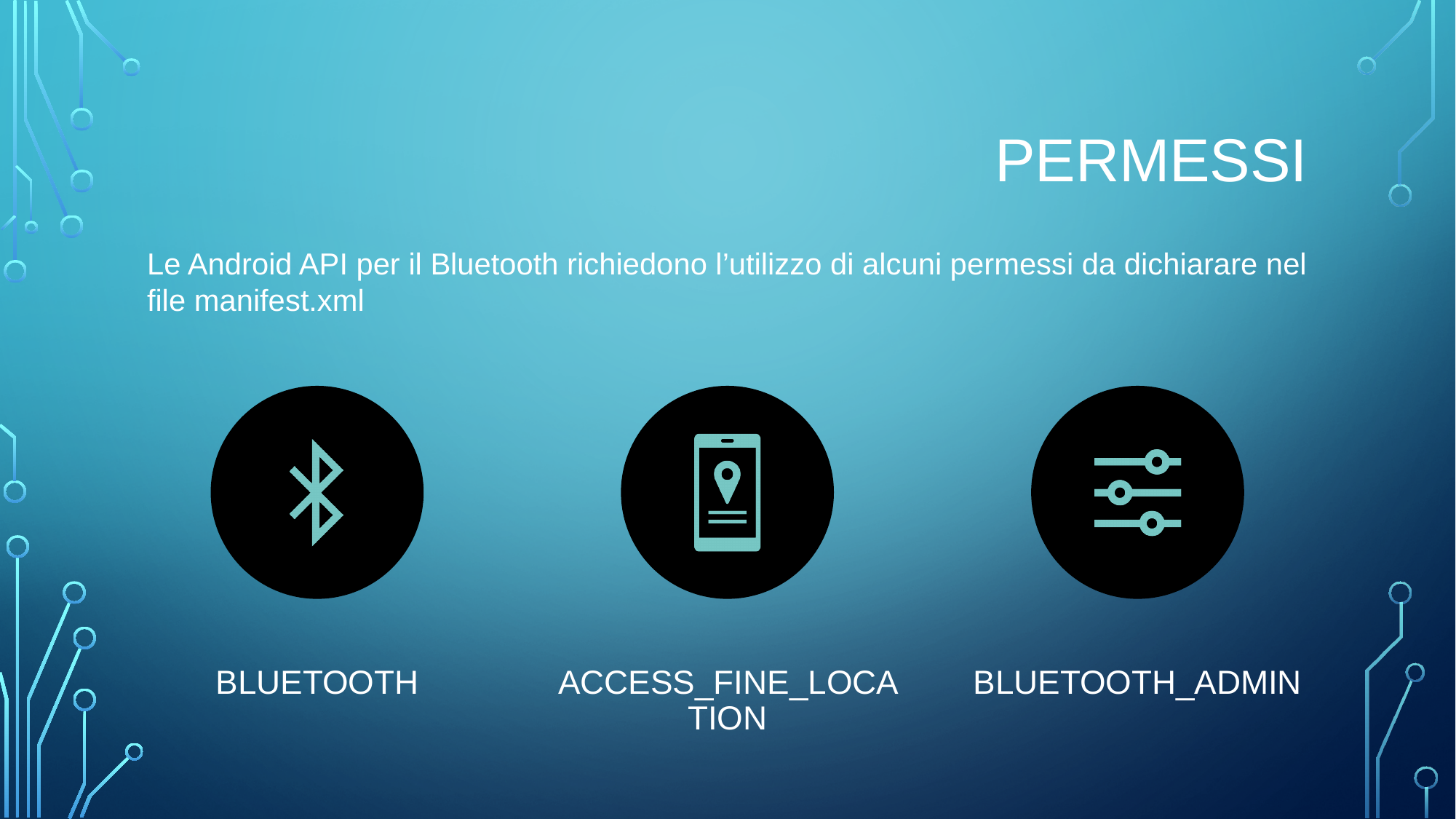

# PERMESSI
Le Android API per il Bluetooth richiedono l’utilizzo di alcuni permessi da dichiarare nel file manifest.xml
BLUETOOTH
ACCESS_FINE_LOCATION
BLUETOOTH_ADMIN